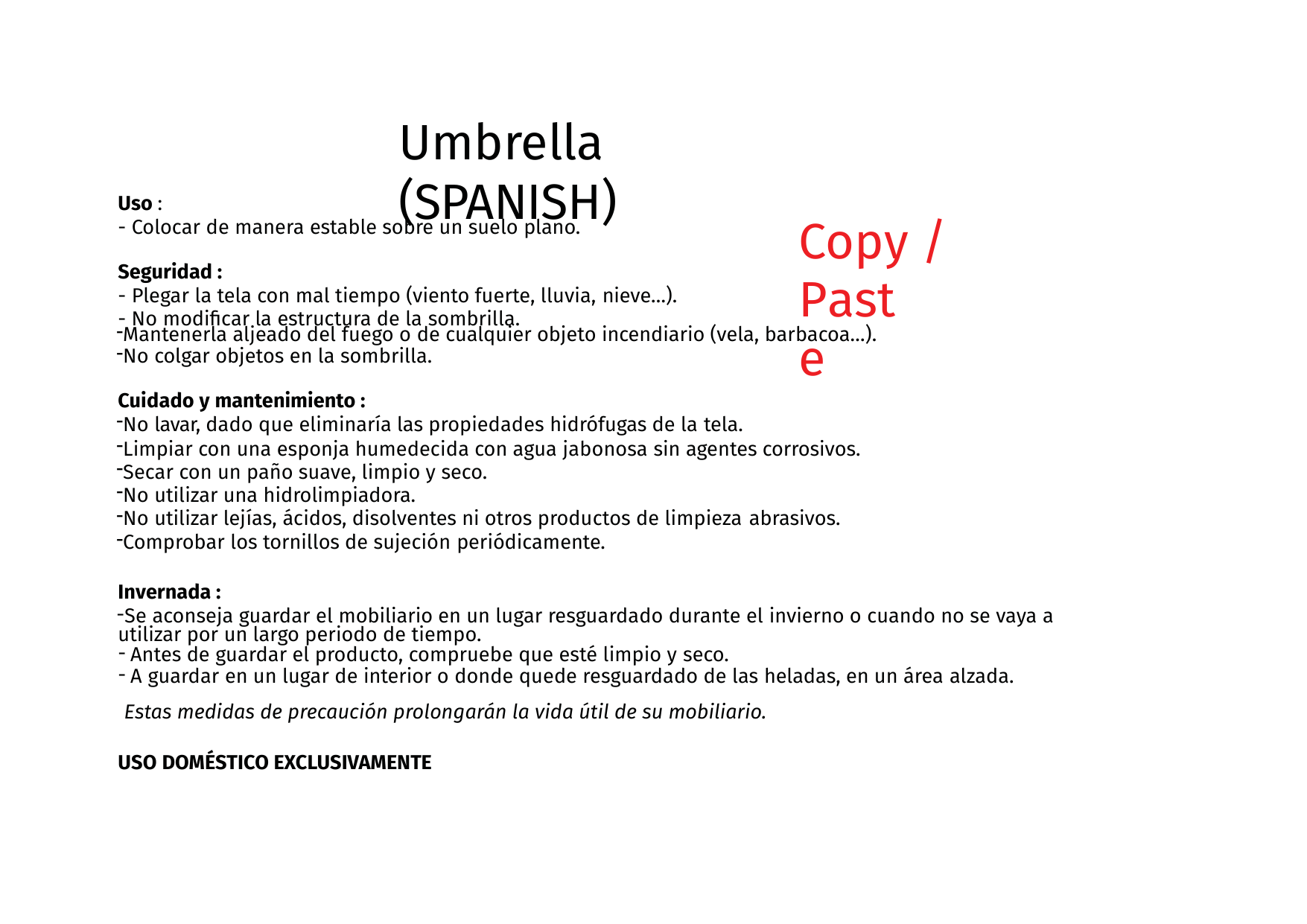

# Umbrella (SPANISH)
Uso :
- Colocar de manera estable sobre un suelo plano.
Copy /
Seguridad :
- Plegar la tela con mal tiempo (viento fuerte, lluvia, nieve…).
Paste
- No modificar la estructura de la sombrilla.
Mantenerla aljeado del fuego o de cualquier objeto incendiario (vela, barbacoa…).
No colgar objetos en la sombrilla.
Cuidado y mantenimiento :
No lavar, dado que eliminaría las propiedades hidrófugas de la tela.
Limpiar con una esponja humedecida con agua jabonosa sin agentes corrosivos.
Secar con un paño suave, limpio y seco.
No utilizar una hidrolimpiadora.
No utilizar lejías, ácidos, disolventes ni otros productos de limpieza abrasivos.
Comprobar los tornillos de sujeción periódicamente.

Invernada :
Se aconseja guardar el mobiliario en un lugar resguardado durante el invierno o cuando no se vaya a  utilizar por un largo periodo de tiempo.
Antes de guardar el producto, compruebe que esté limpio y seco.
A guardar en un lugar de interior o donde quede resguardado de las heladas, en un área alzada.
Estas medidas de precaución prolongarán la vida útil de su mobiliario.

USO DOMÉSTICO EXCLUSIVAMENTE
GRAPHIC GUIDELINE —  VERSION  1.0  - 20.07.2017